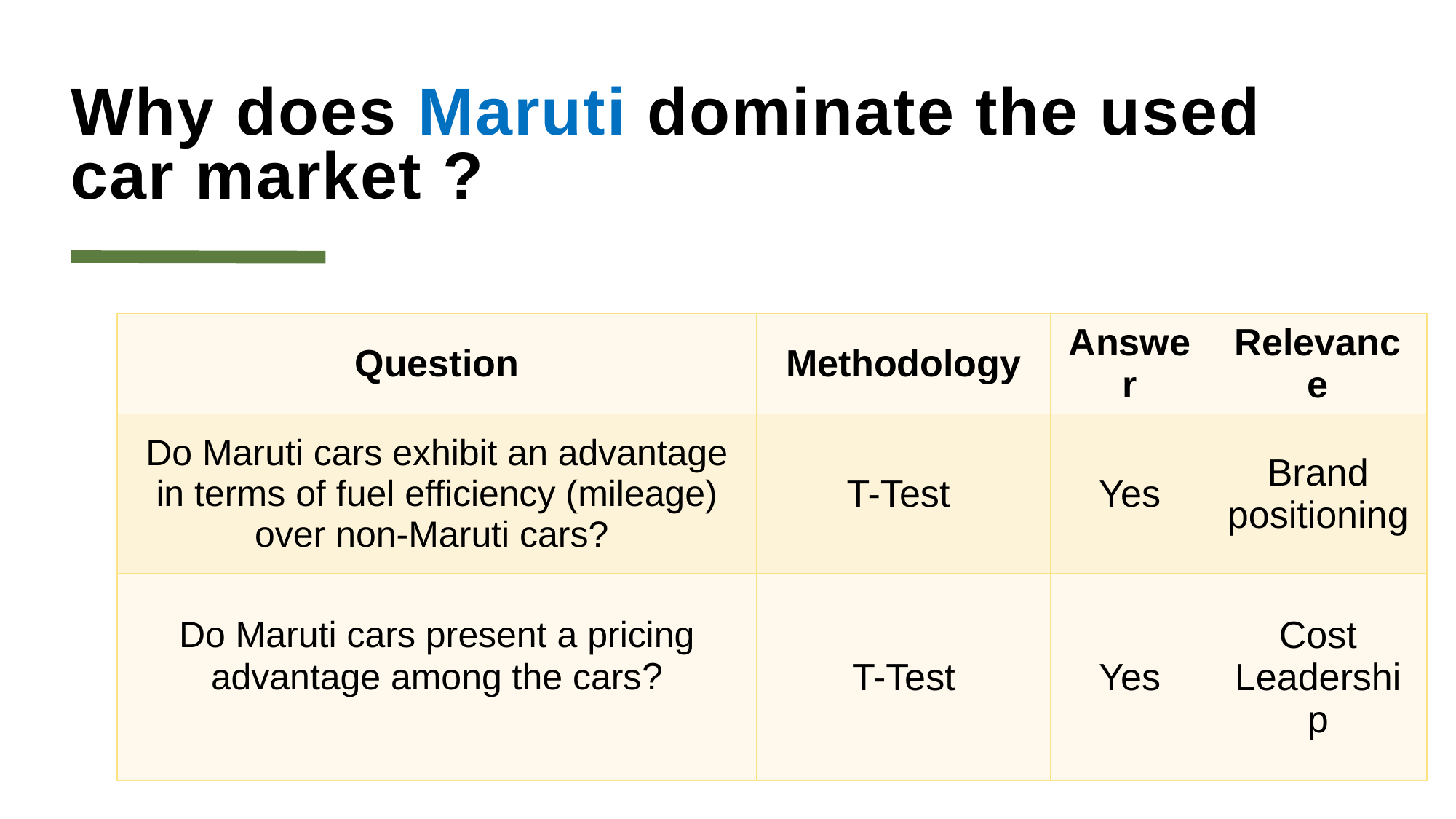

# Why does Maruti dominate the used car market ?
| Question | Methodology | Answer | Relevance |
| --- | --- | --- | --- |
| Do Maruti cars exhibit an advantage in terms of fuel efficiency (mileage) over non-Maruti cars? | T-Test | Yes | Brand positioning |
| Do Maruti cars present a pricing advantage among the cars? | T-Test | Yes | Cost Leadership |